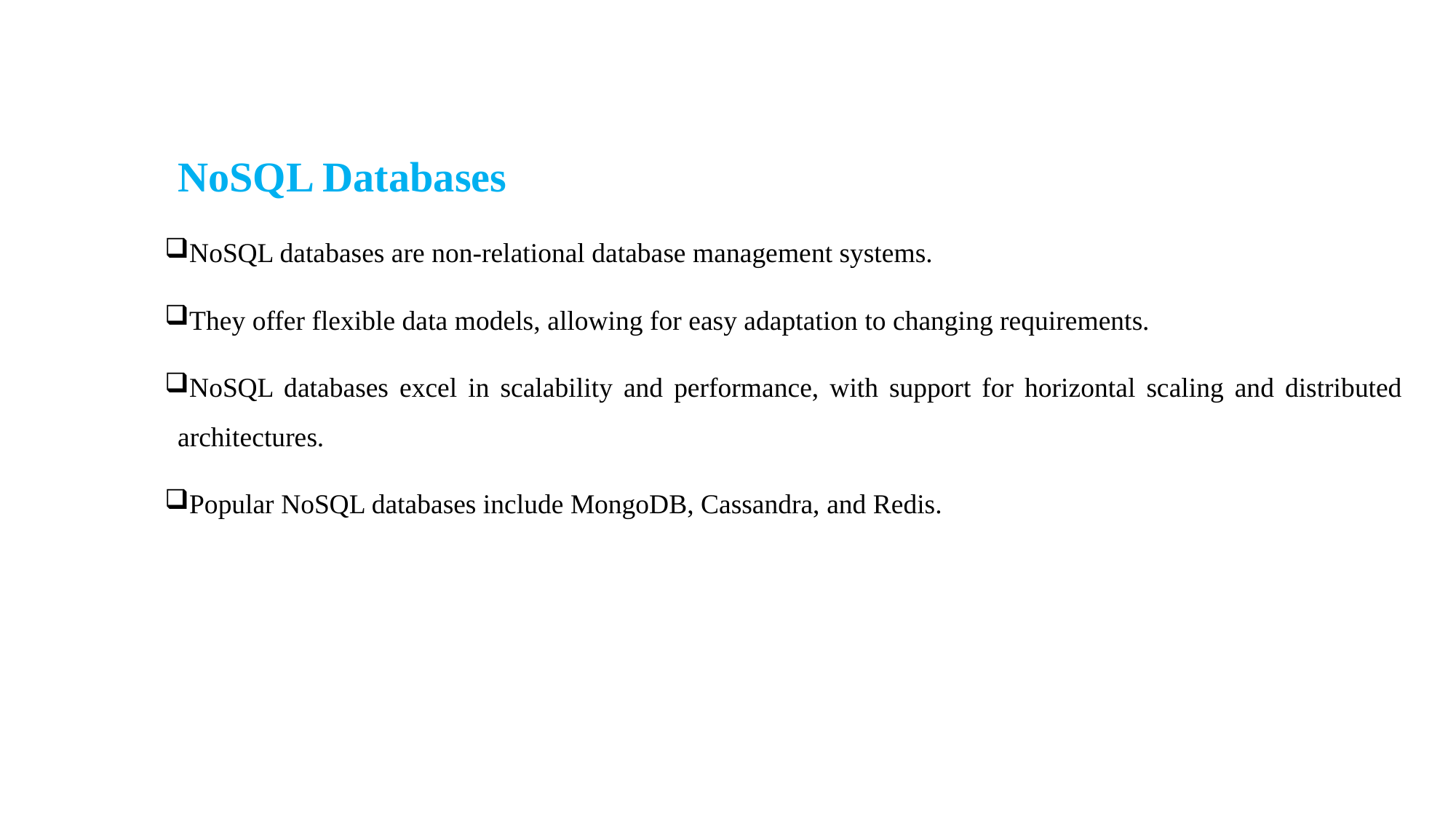

NoSQL Databases
NoSQL databases are non-relational database management systems.
They offer flexible data models, allowing for easy adaptation to changing requirements.
NoSQL databases excel in scalability and performance, with support for horizontal scaling and distributed architectures.
Popular NoSQL databases include MongoDB, Cassandra, and Redis.